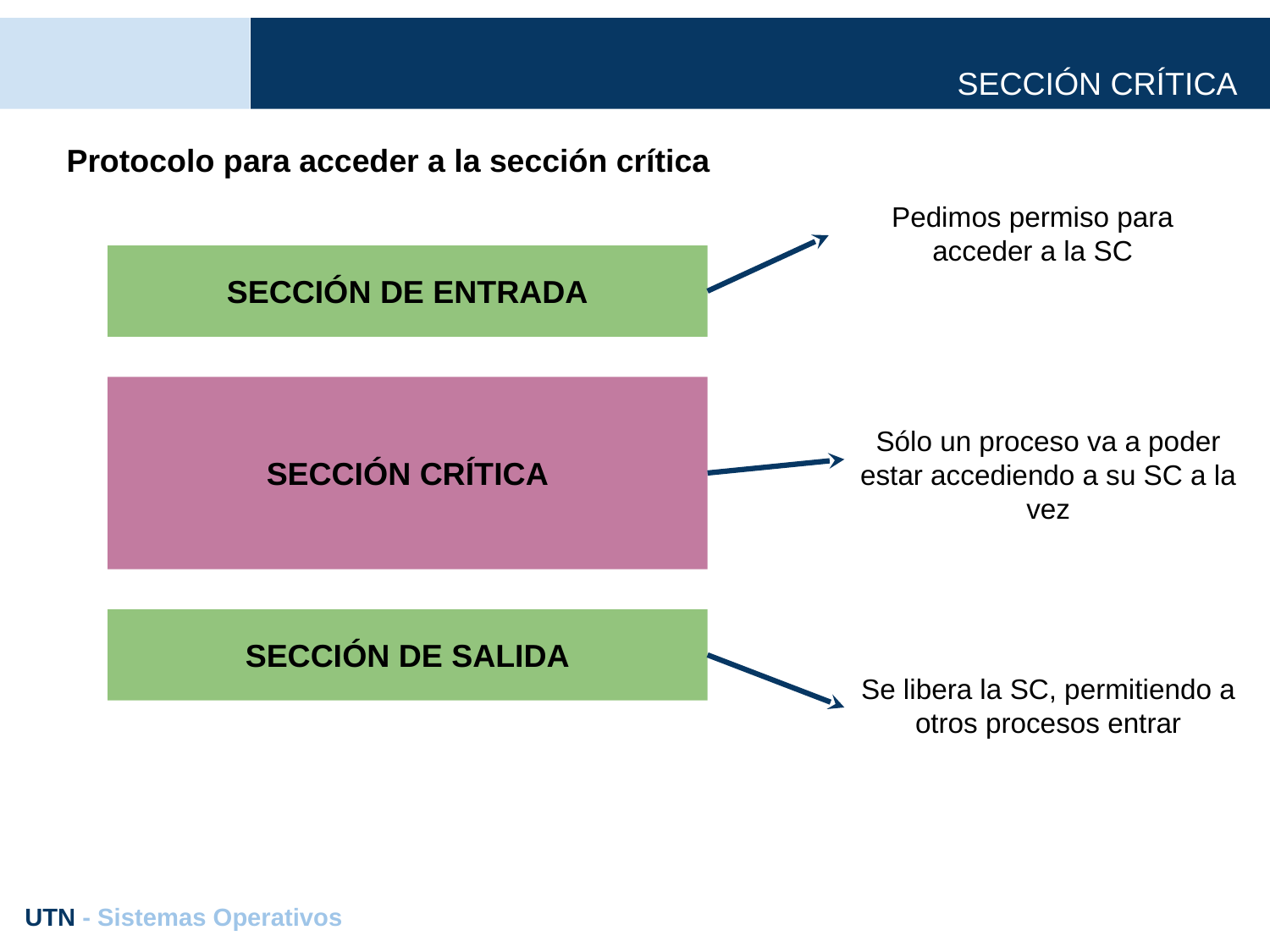

# SECCIÓN CRÍTICA
Protocolo para acceder a la sección crítica
Pedimos permiso para acceder a la SC
SECCIÓN DE ENTRADA
SECCIÓN CRÍTICA
Sólo un proceso va a poder estar accediendo a su SC a la vez
SECCIÓN DE SALIDA
Se libera la SC, permitiendo a otros procesos entrar
UTN - Sistemas Operativos